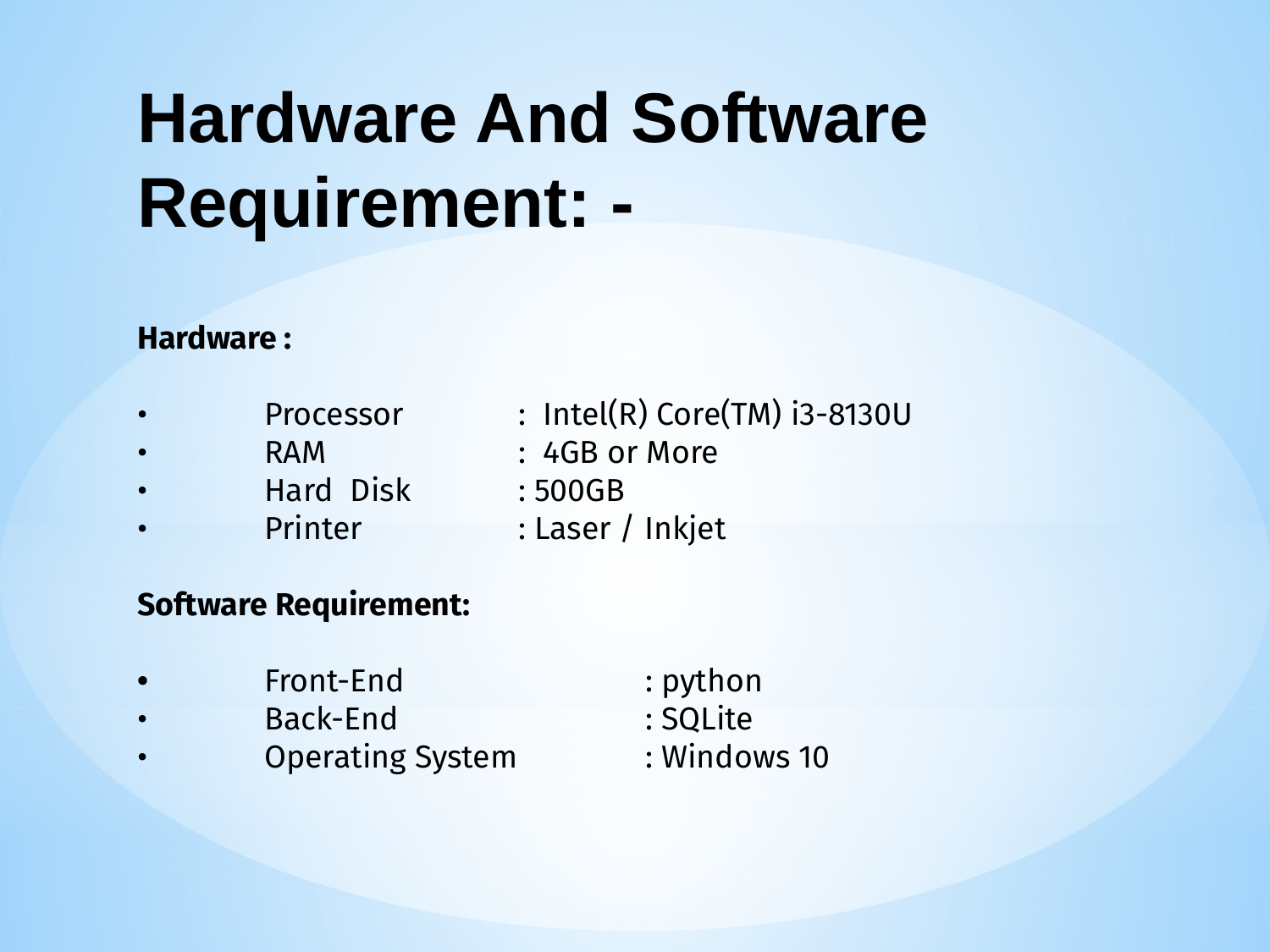

Hardware And Software Requirement: -

Hardware :

•	Processor	:  Intel(R) Core(TM) i3-8130U
•	RAM		:  4GB or More
•	Hard  Disk	: 500GB
•	Printer   		: Laser / Inkjet

Software Requirement:

•	Front-End 		: python
•	Back-End		: SQLite
•	Operating System		: Windows 10